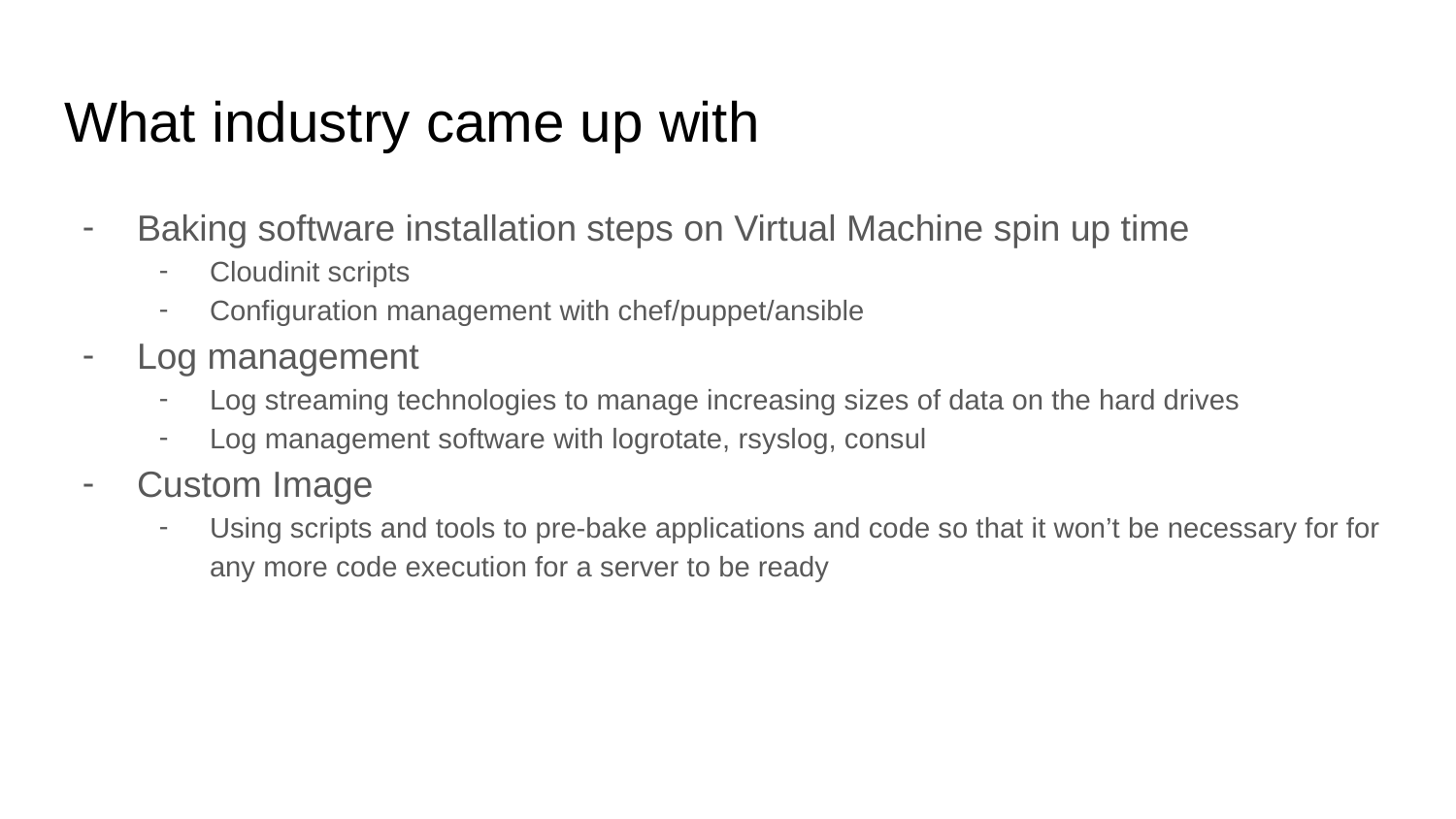

# What industry came up with
Baking software installation steps on Virtual Machine spin up time
Cloudinit scripts
Configuration management with chef/puppet/ansible
Log management
Log streaming technologies to manage increasing sizes of data on the hard drives
Log management software with logrotate, rsyslog, consul
Custom Image
Using scripts and tools to pre-bake applications and code so that it won’t be necessary for for any more code execution for a server to be ready